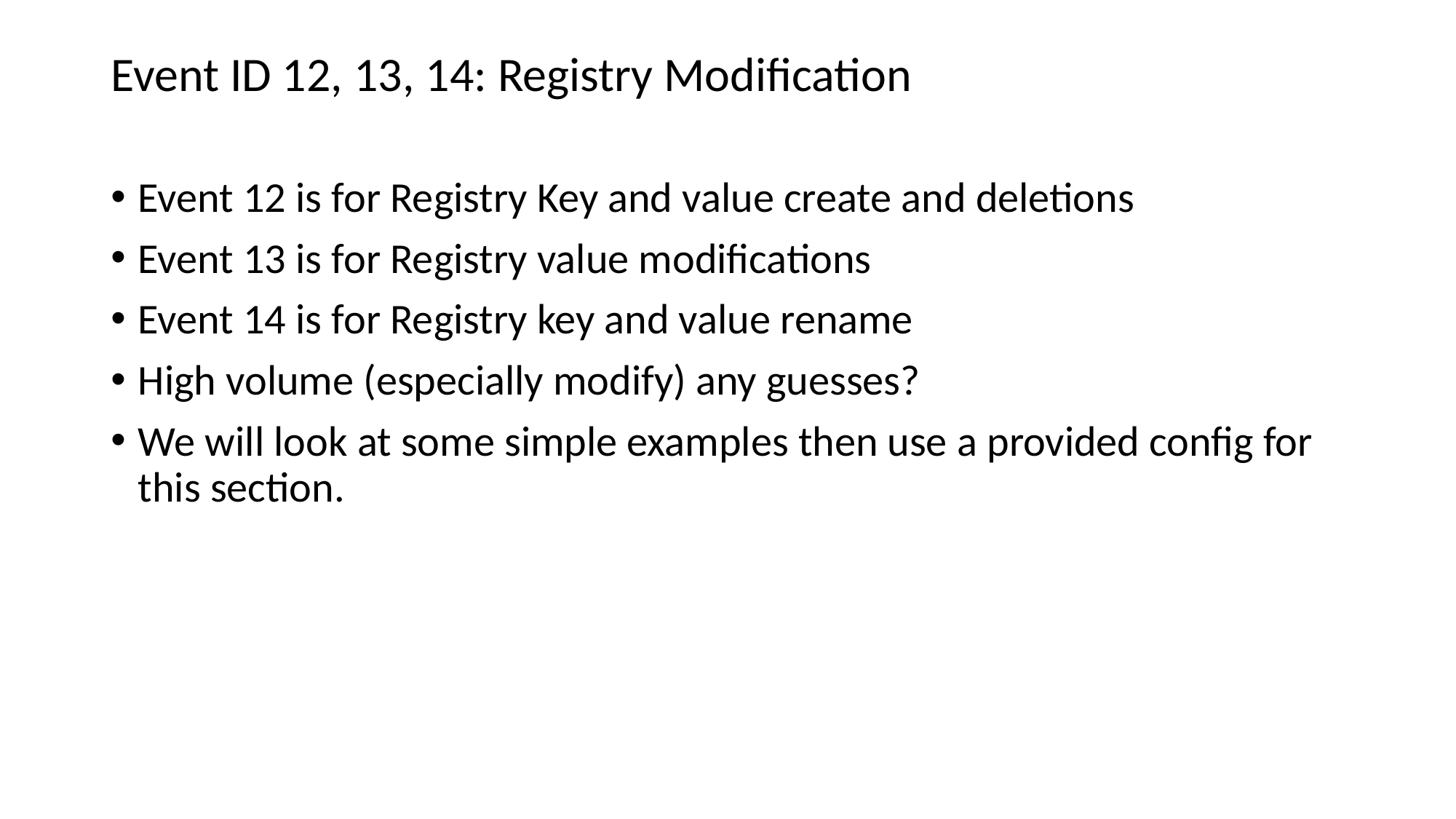

# Event ID 12, 13, 14: Registry Modification
Event 12 is for Registry Key and value create and deletions
Event 13 is for Registry value modifications
Event 14 is for Registry key and value rename
High volume (especially modify) any guesses?
We will look at some simple examples then use a provided config for this section.